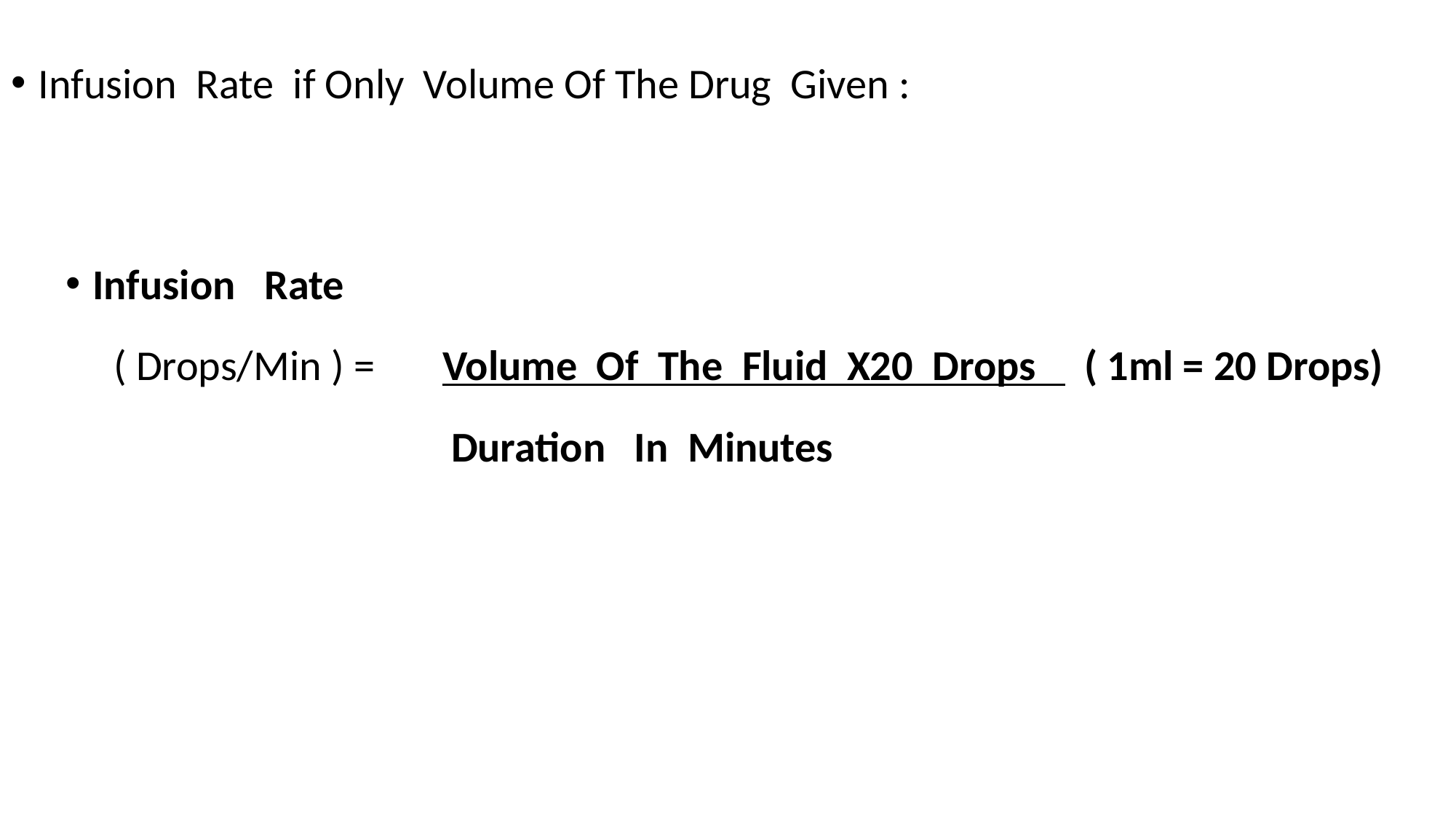

Infusion  Rate  if Only  Volume Of The Drug  Given :

Infusion   Rate
     ( Drops/Min ) =       Volume  Of  The  Fluid  X20  Drops     ( 1ml = 20 Drops)
                                        Duration   In  Minutes